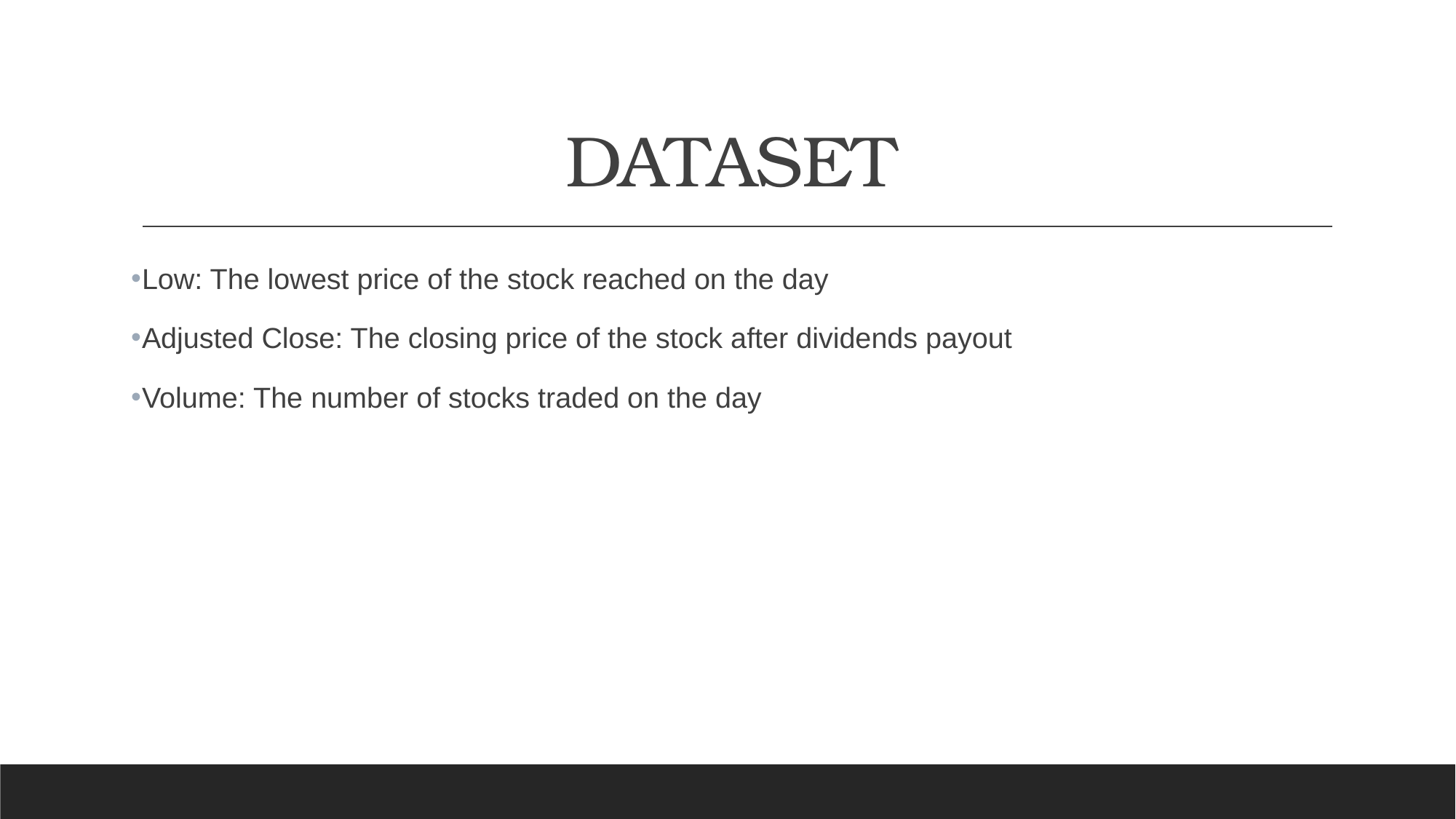

# DATASET
Low: The lowest price of the stock reached on the day
Adjusted Close: The closing price of the stock after dividends payout
Volume: The number of stocks traded on the day